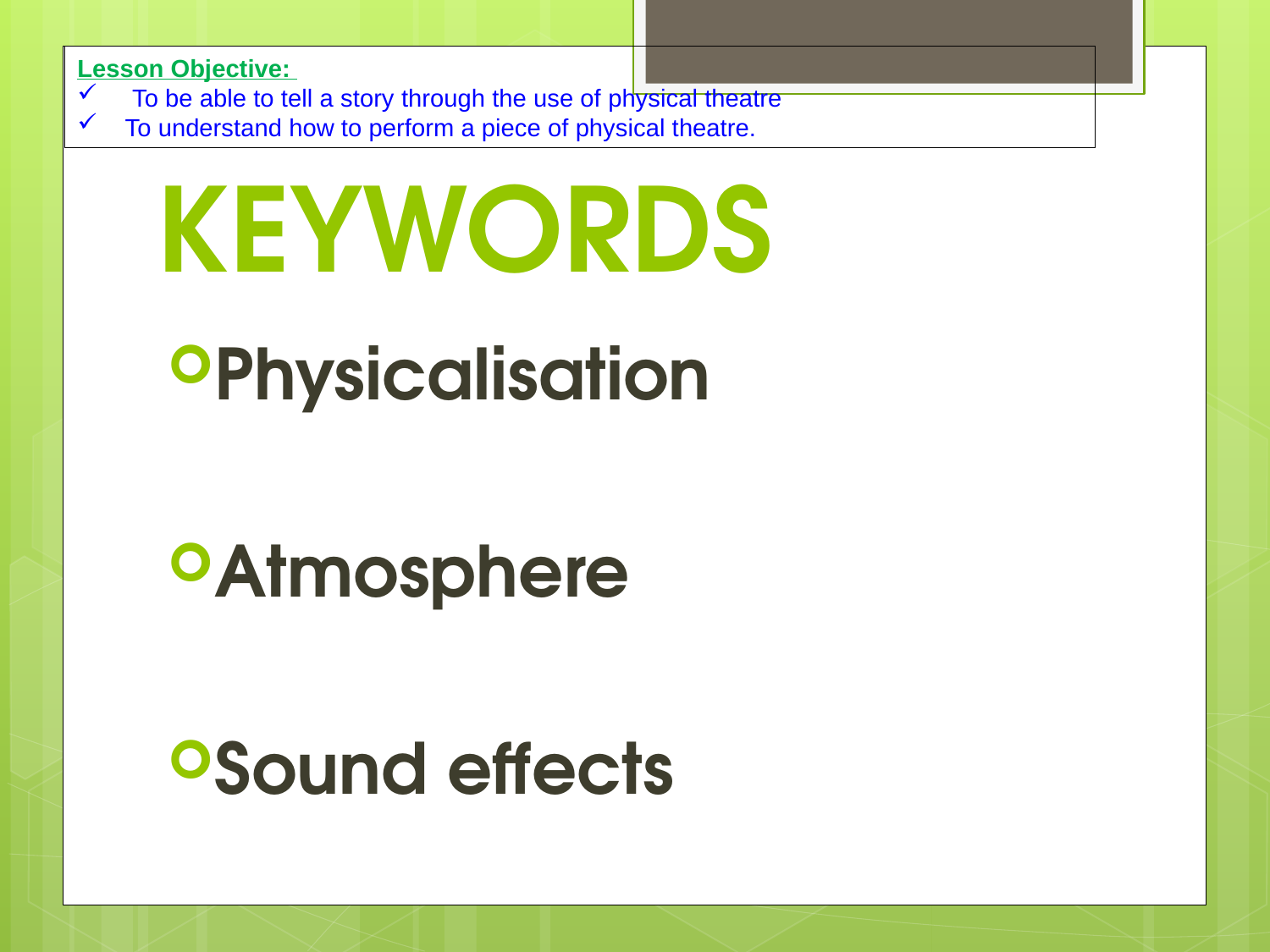

Lesson Objective:
 To be able to tell a story through the use of physical theatre
To understand how to perform a piece of physical theatre.
# KEYWORDS
Physicalisation

Atmosphere

Sound effects